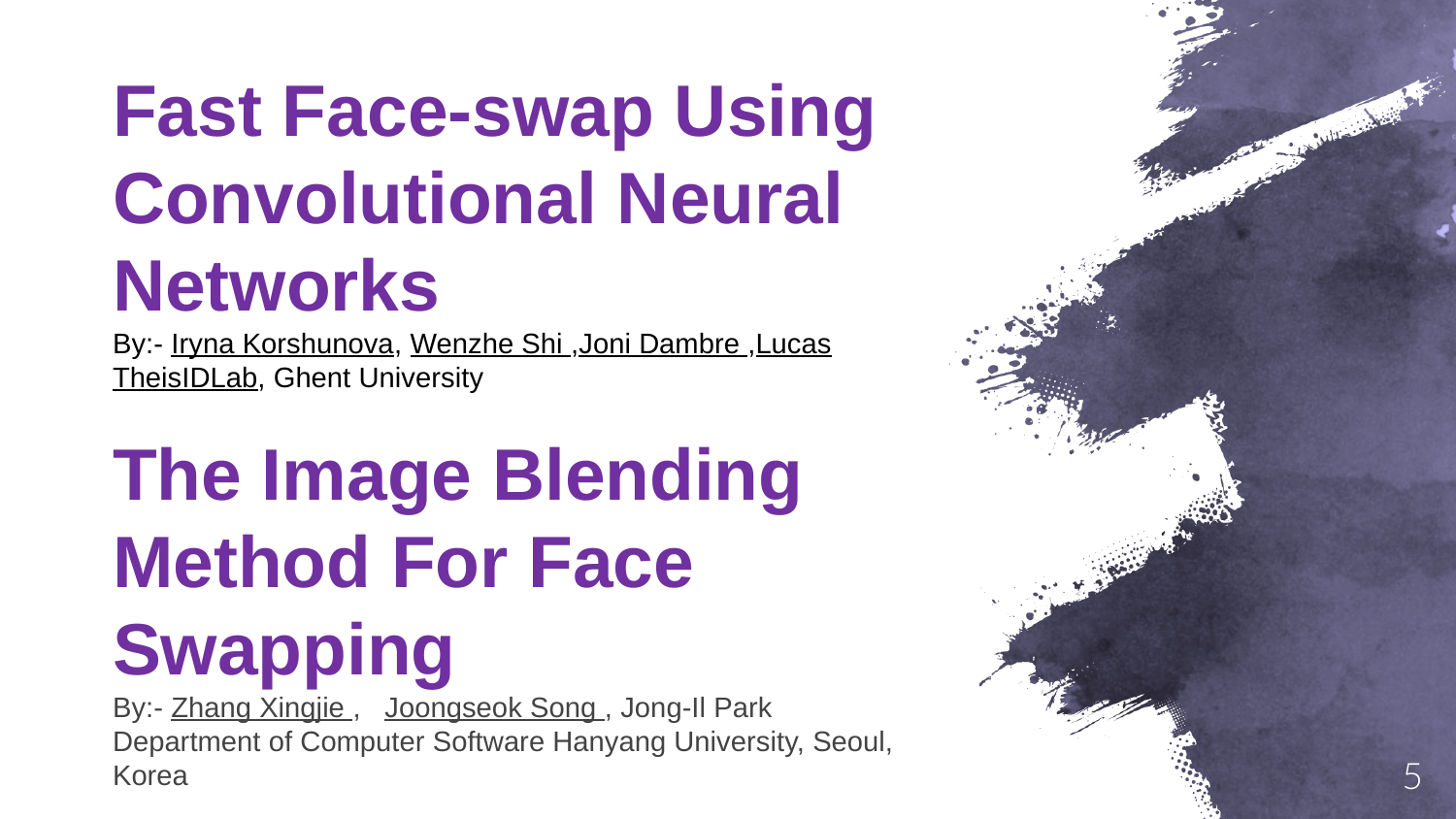

5
# Fast Face-swap Using Convolutional Neural Networks By:- Iryna Korshunova, Wenzhe Shi ,Joni Dambre ,Lucas TheisIDLab, Ghent University The Image Blending Method For Face Swapping By:- Zhang Xingjie ,   Joongseok Song , Jong-Il Park Department of Computer Software Hanyang University, Seoul, Korea